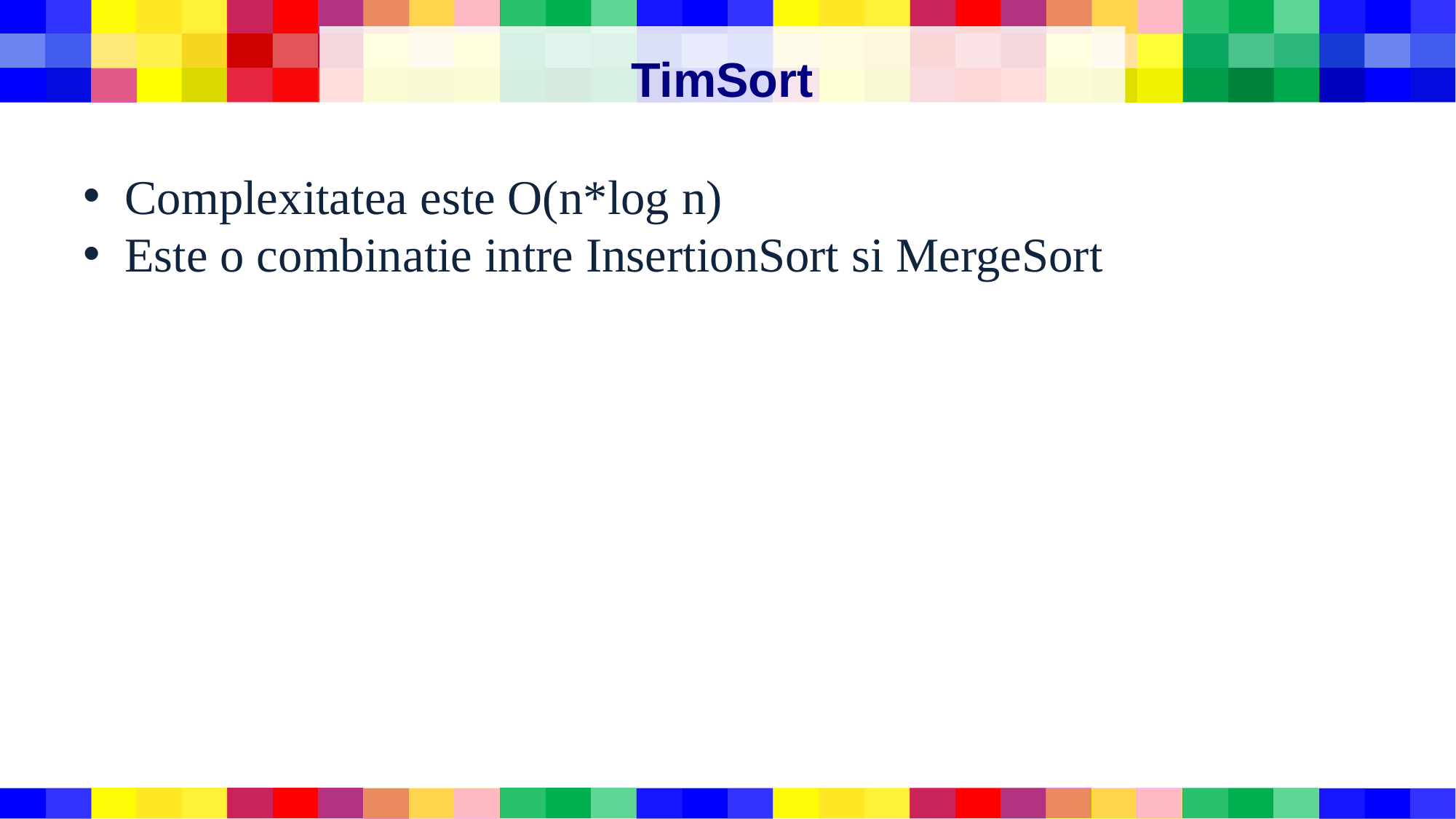

# TimSort
Complexitatea este O(n*log n)
Este o combinatie intre InsertionSort si MergeSort